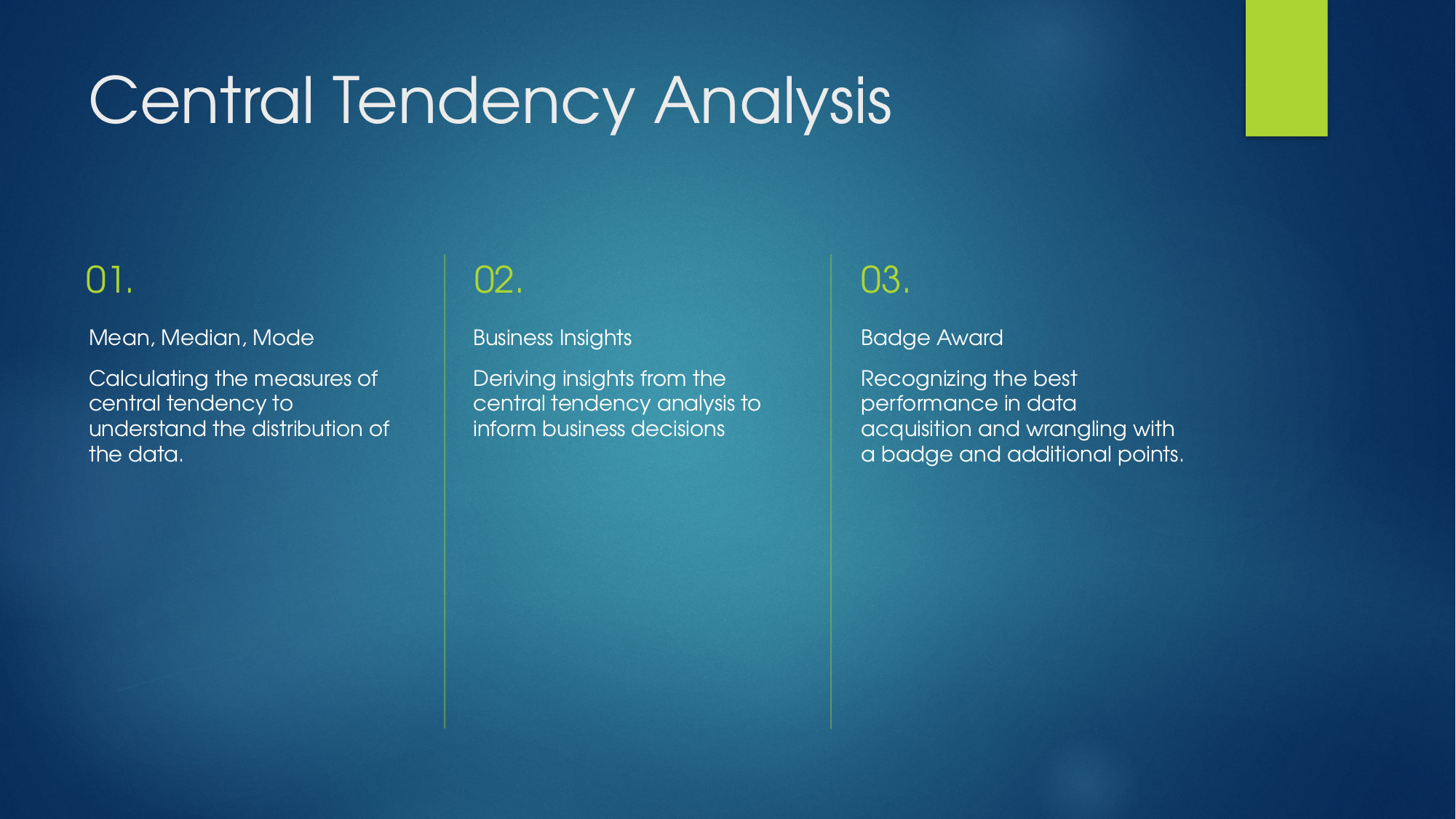

# Central Tendency Analysis

01.
02.
03.
Mean, Median, Mode
Calculating the measures of central tendency to understand the distribution of the data.

Business Insights
Deriving insights from the central tendency analysis to inform business decisions

Badge Award
Recognizing the best performance in data acquisition and wrangling with a badge and additional points.